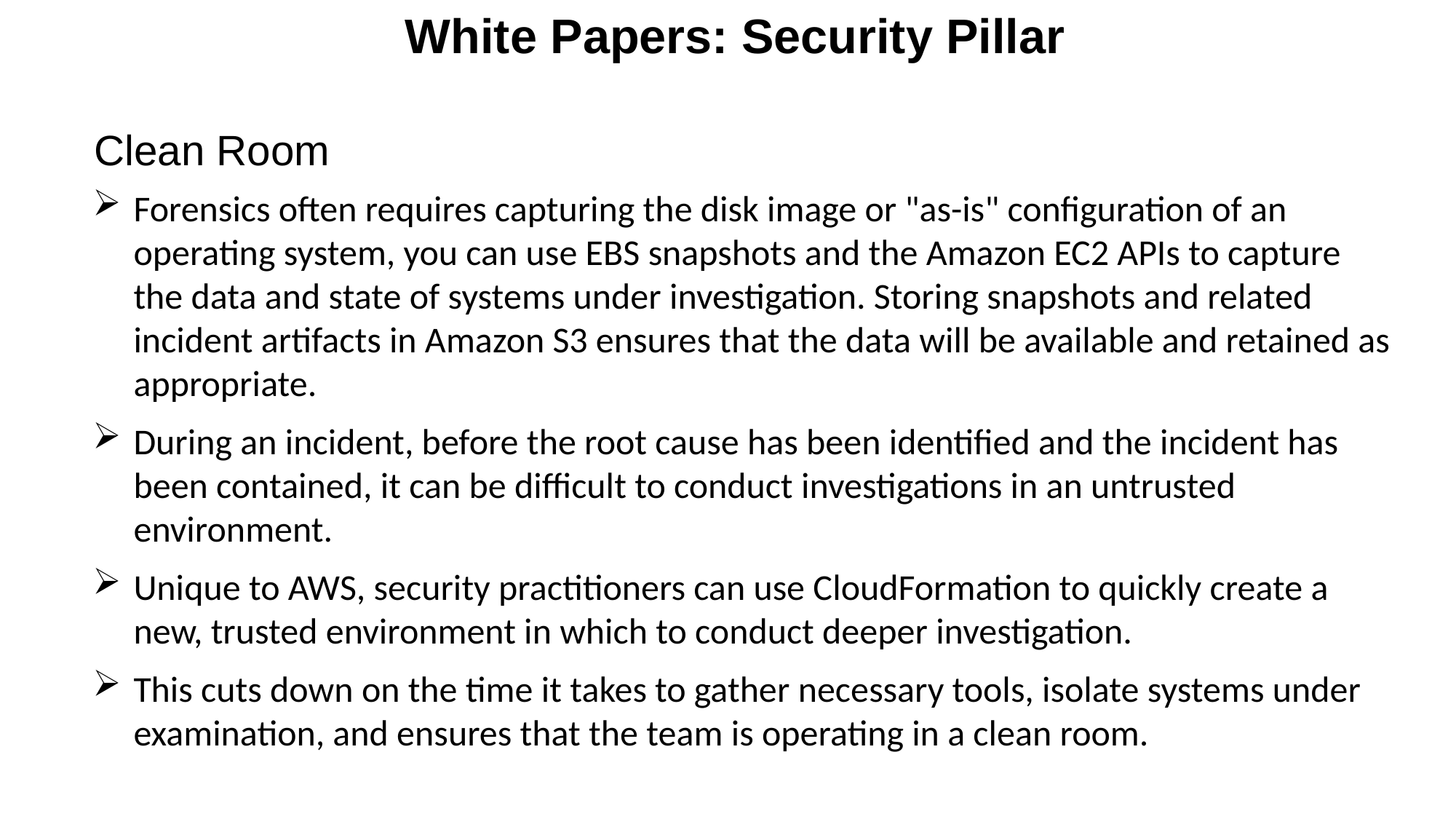

White Papers: Security Pillar
Clean Room
Forensics often requires capturing the disk image or "as-is" configuration of an operating system, you can use EBS snapshots and the Amazon EC2 APIs to capture the data and state of systems under investigation. Storing snapshots and related incident artifacts in Amazon S3 ensures that the data will be available and retained as appropriate.

During an incident, before the root cause has been identified and the incident has been contained, it can be difficult to conduct investigations in an untrusted environment.

Unique to AWS, security practitioners can use CloudFormation to quickly create a new, trusted environment in which to conduct deeper investigation.

This cuts down on the time it takes to gather necessary tools, isolate systems under examination, and ensures that the team is operating in a clean room.